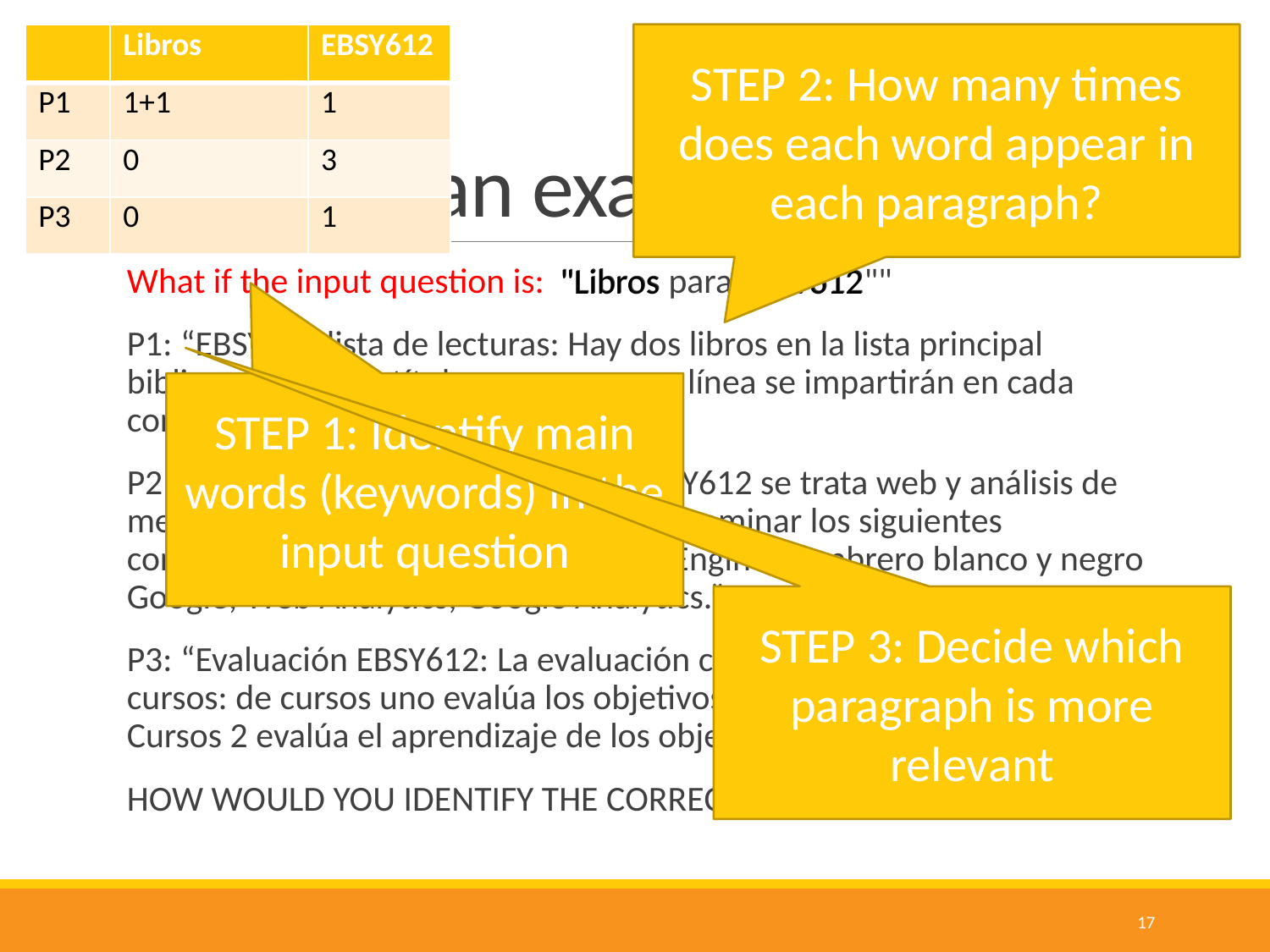

STEP 2: How many times does each word appear in each paragraph?
|  | Libros | EBSY612 |
| --- | --- | --- |
| P1 | 1+1 | 1 |
| P2 | 0 | 3 |
| P3 | 0 | 1 |
# Let’s see an example
"Libros
EBSY612
What if the input question is:  "Libros para EBSY612""
P1: “EBSY612 lista de lecturas: Hay dos libros en la lista principal bibliografía. Otros títulos y recursos en línea se impartirán en cada conferencia.”
P2: “Módulo EBSY12 Introducción: EBSY612 se trata web y análisis de medios sociales. En EBSY612 vamos a examinar los siguientes conceptos: la optimización del Search Engine, sombrero blanco y negro Google, Web Analytics, Google Analytics.”
P3: “Evaluación EBSY612: La evaluación consta de dos piezas de los cursos: de cursos uno evalúa los objetivos de aprendizaje 1, 2 y 3. Cursos 2 evalúa el aprendizaje de los objetivos 4 y 5. ”
HOW WOULD YOU IDENTIFY THE CORRECT ANSWER???

STEP 1: Identify main words (keywords) in the input question
STEP 3: Decide which paragraph is more relevant
17